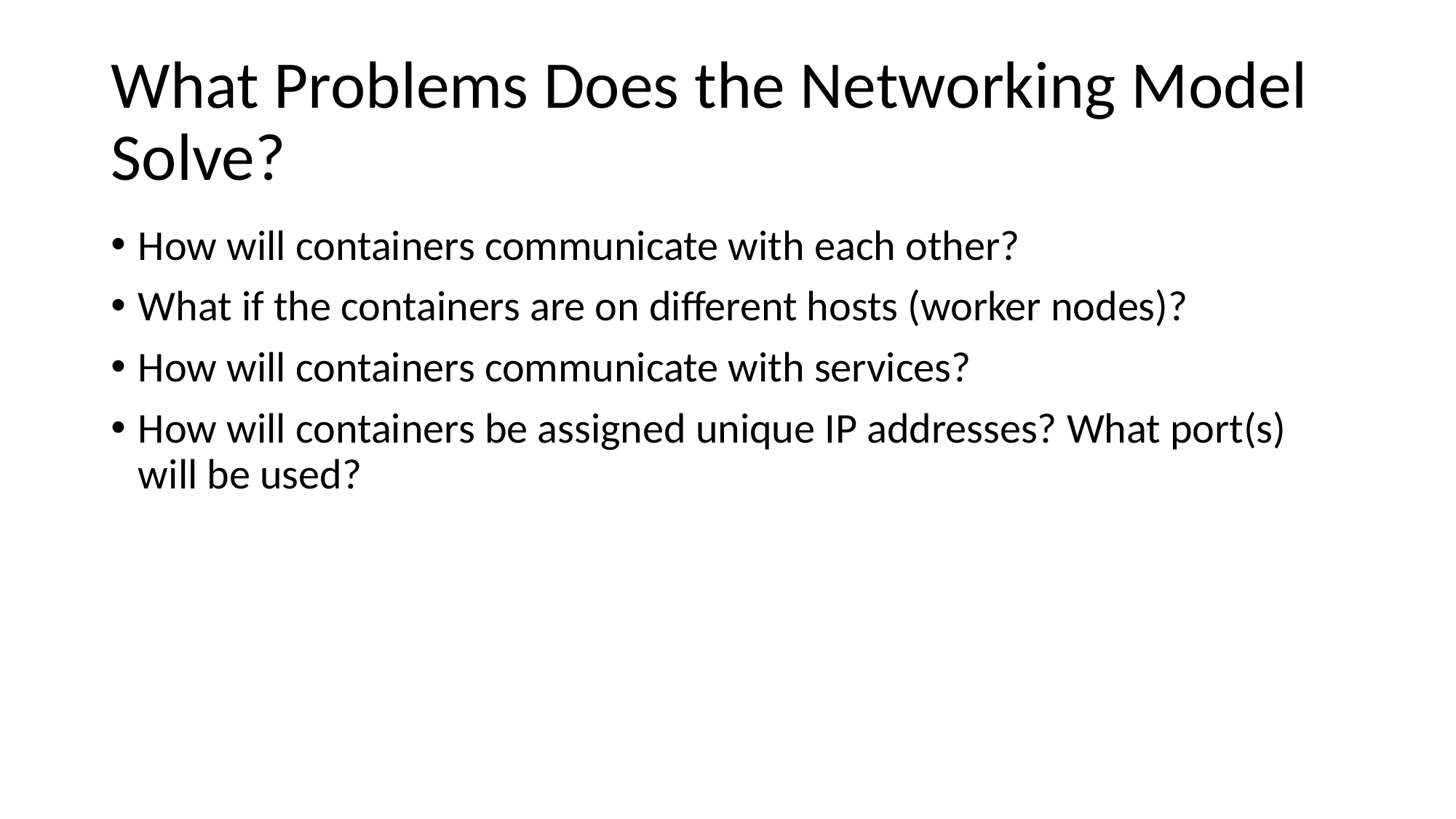

# What Problems Does the Networking Model Solve?
How will containers communicate with each other?
What if the containers are on different hosts (worker nodes)?
How will containers communicate with services?
How will containers be assigned unique IP addresses? What port(s) will be used?